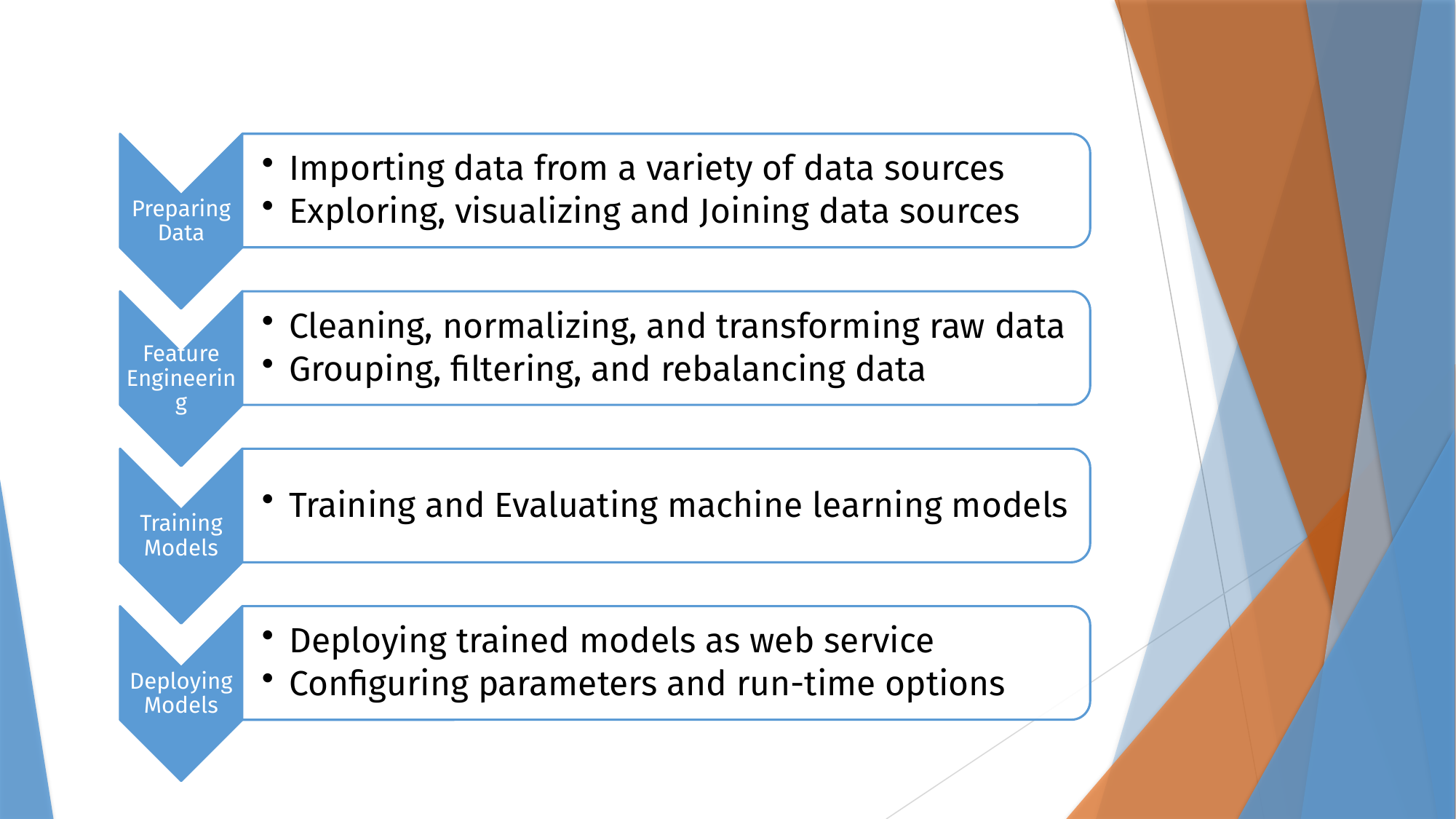

Preparing Data
Importing data from a variety of data sources
Exploring, visualizing and Joining data sources
Feature Engineering
Cleaning, normalizing, and transforming raw data
Grouping, filtering, and rebalancing data
Training Models
Training and Evaluating machine learning models
Deploying Models
Deploying trained models as web service
Configuring parameters and run-time options